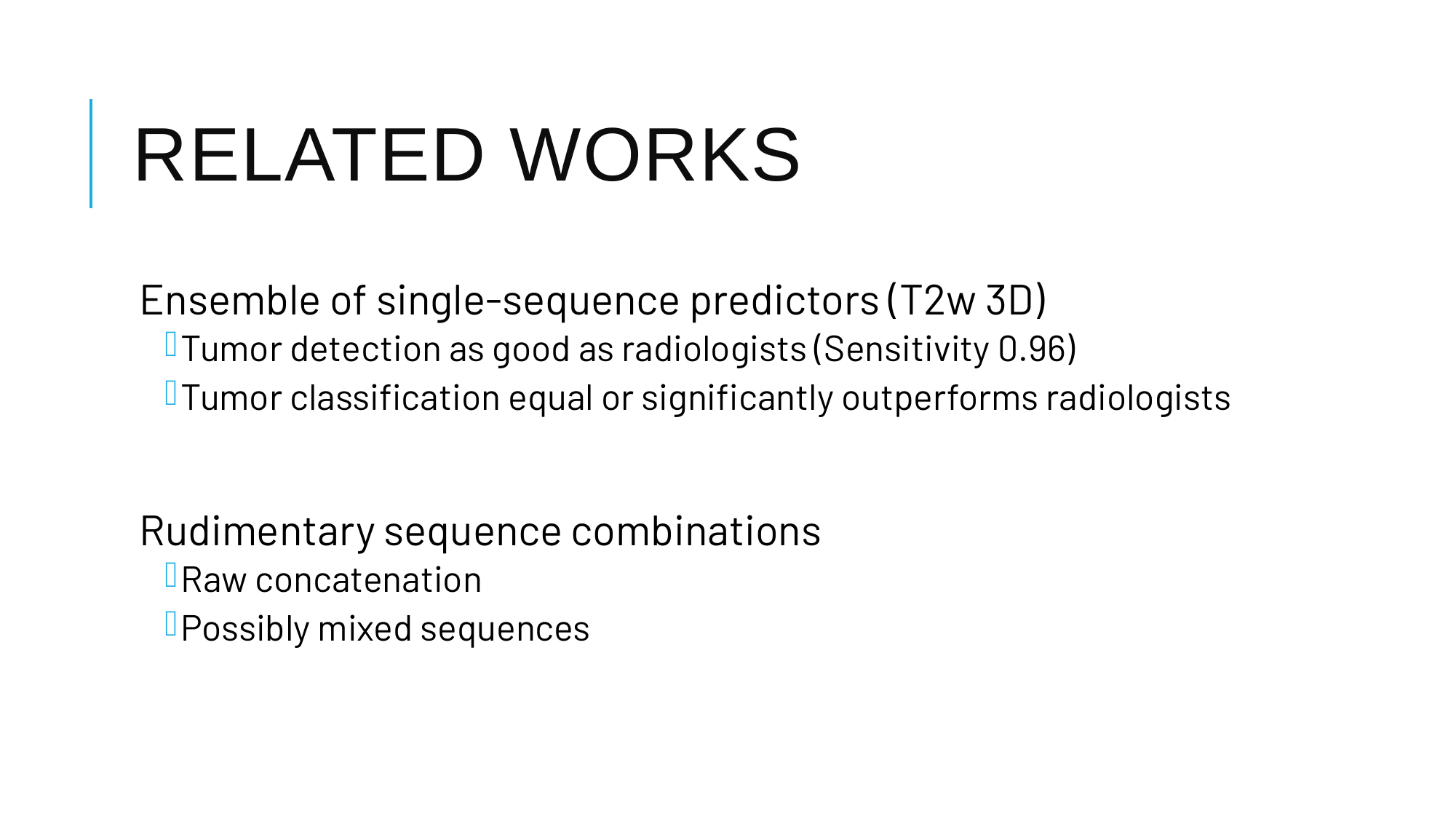

# Related works
Ensemble of single-sequence predictors (T2w 3D)
Tumor detection as good as radiologists (Sensitivity 0.96)
Tumor classification equal or significantly outperforms radiologists

Rudimentary sequence combinations
Raw concatenation
Possibly mixed sequences